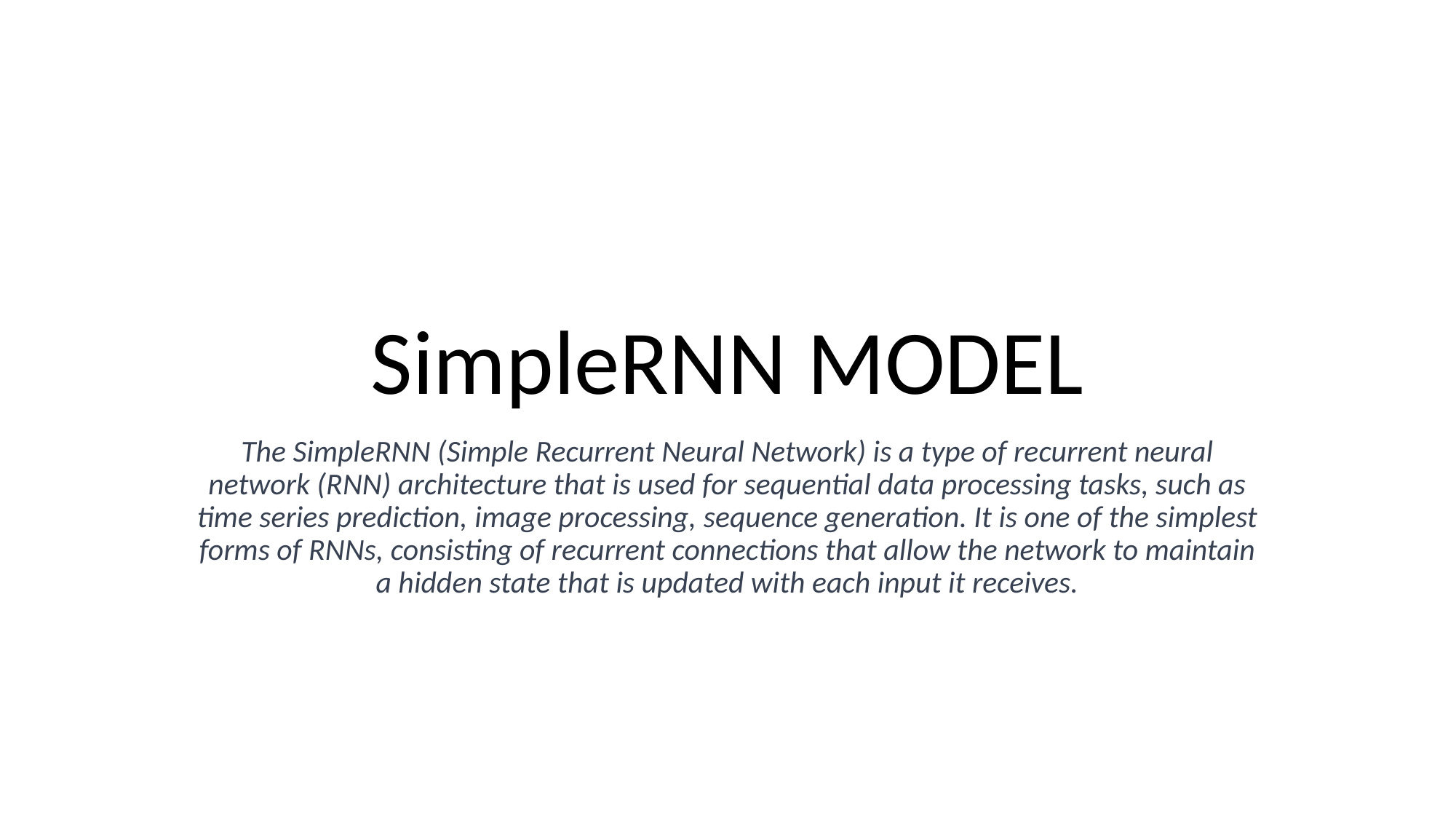

# SimpleRNN MODEL
The SimpleRNN (Simple Recurrent Neural Network) is a type of recurrent neural network (RNN) architecture that is used for sequential data processing tasks, such as time series prediction, image processing, sequence generation. It is one of the simplest forms of RNNs, consisting of recurrent connections that allow the network to maintain a hidden state that is updated with each input it receives.